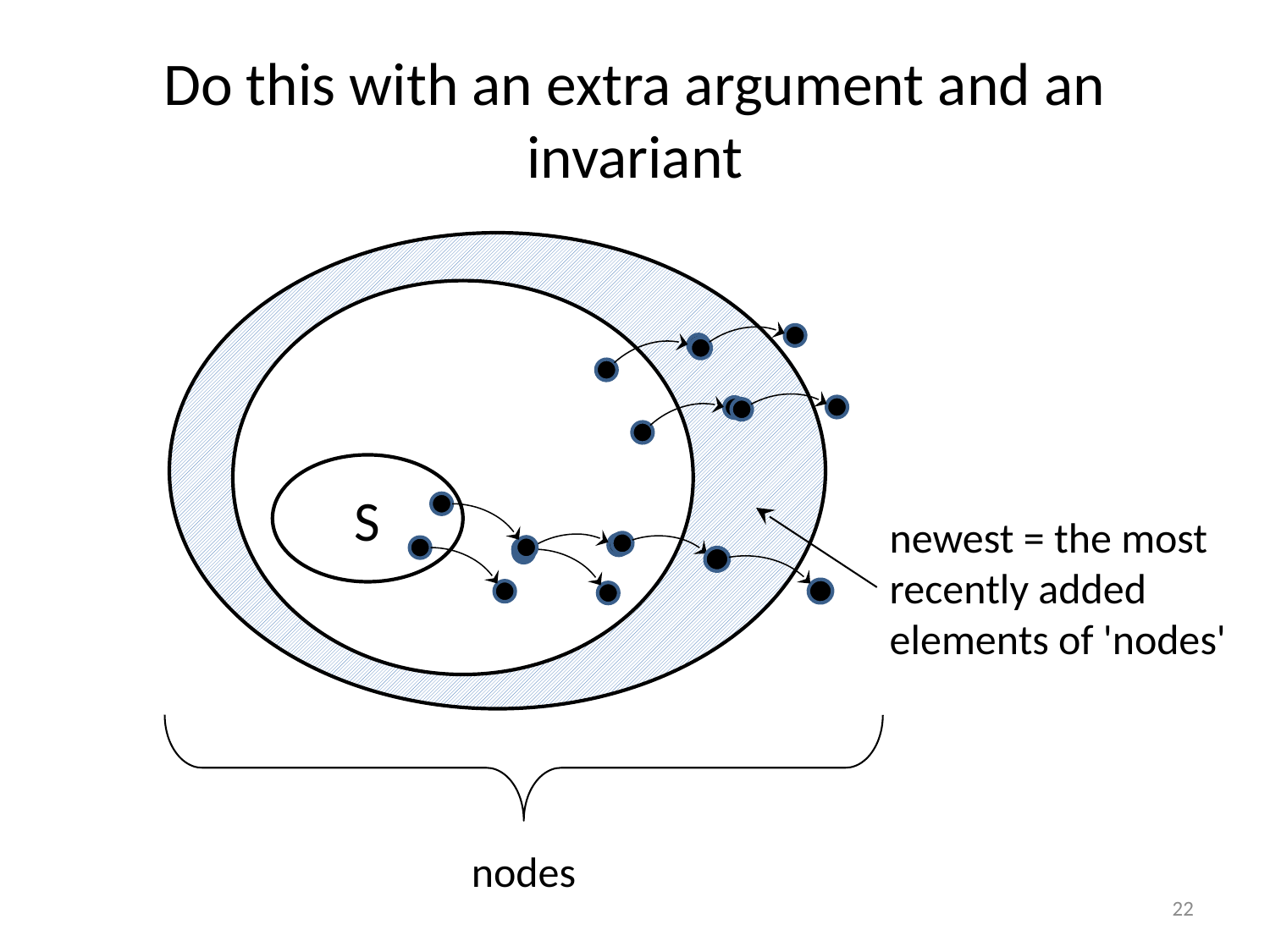

# Do this with an extra argument and an invariant

S

newest = the most recently added elements of 'nodes'

nodes
22